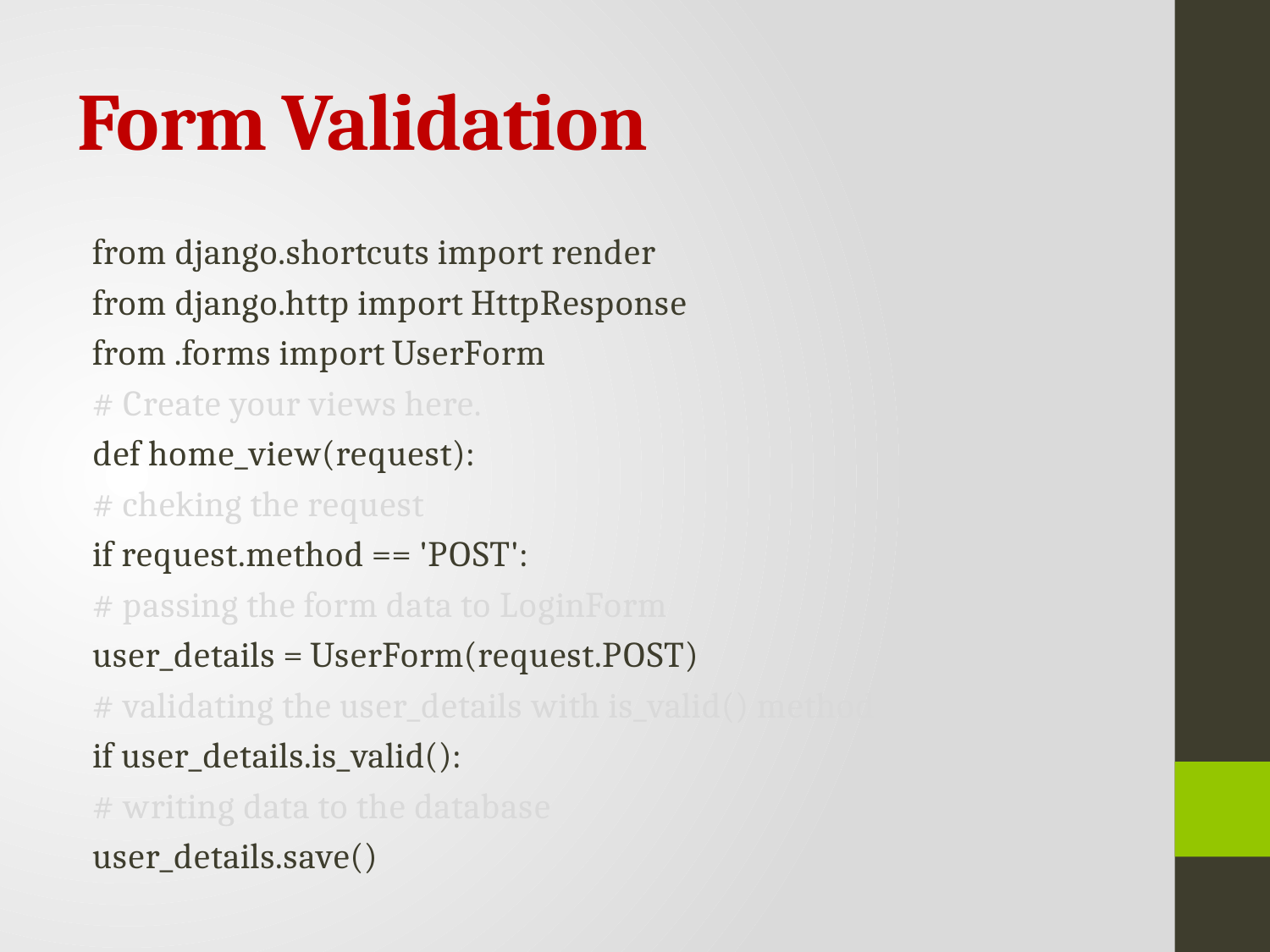

# Form Validation
from django.shortcuts import render
from django.http import HttpResponse
from .forms import UserForm
# Create your views here.
def home_view(request):
	# cheking the request
	if request.method == 'POST':
		# passing the form data to LoginForm
		user_details = UserForm(request.POST)
		# validating the user_details with is_valid() method
		if user_details.is_valid():
			# writing data to the database
			user_details.save()